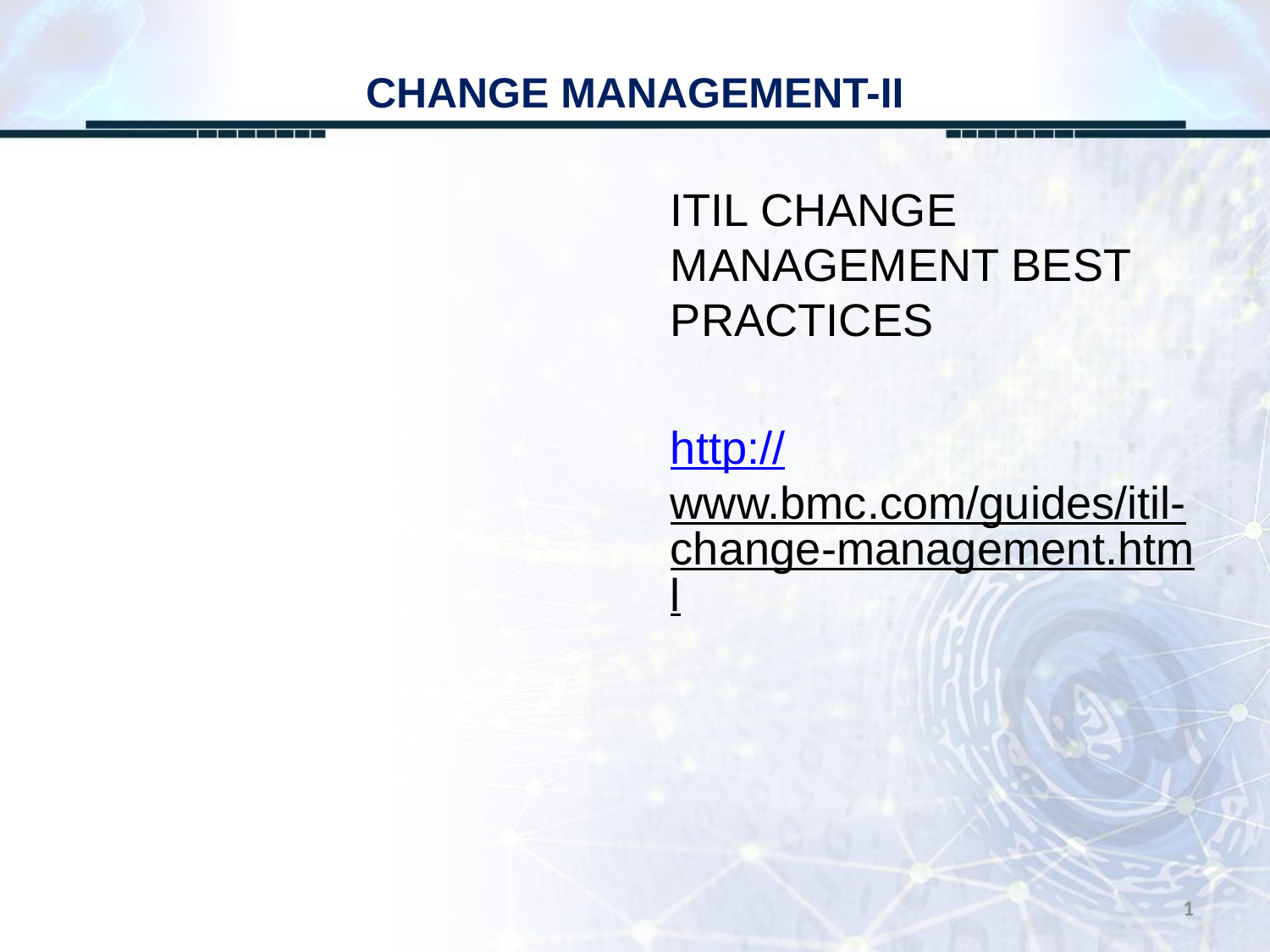

# CHANGE MANAGEMENT-II
ITIL CHANGE MANAGEMENT BEST PRACTICES

http://www.bmc.com/guides/itil-change-management.html
1